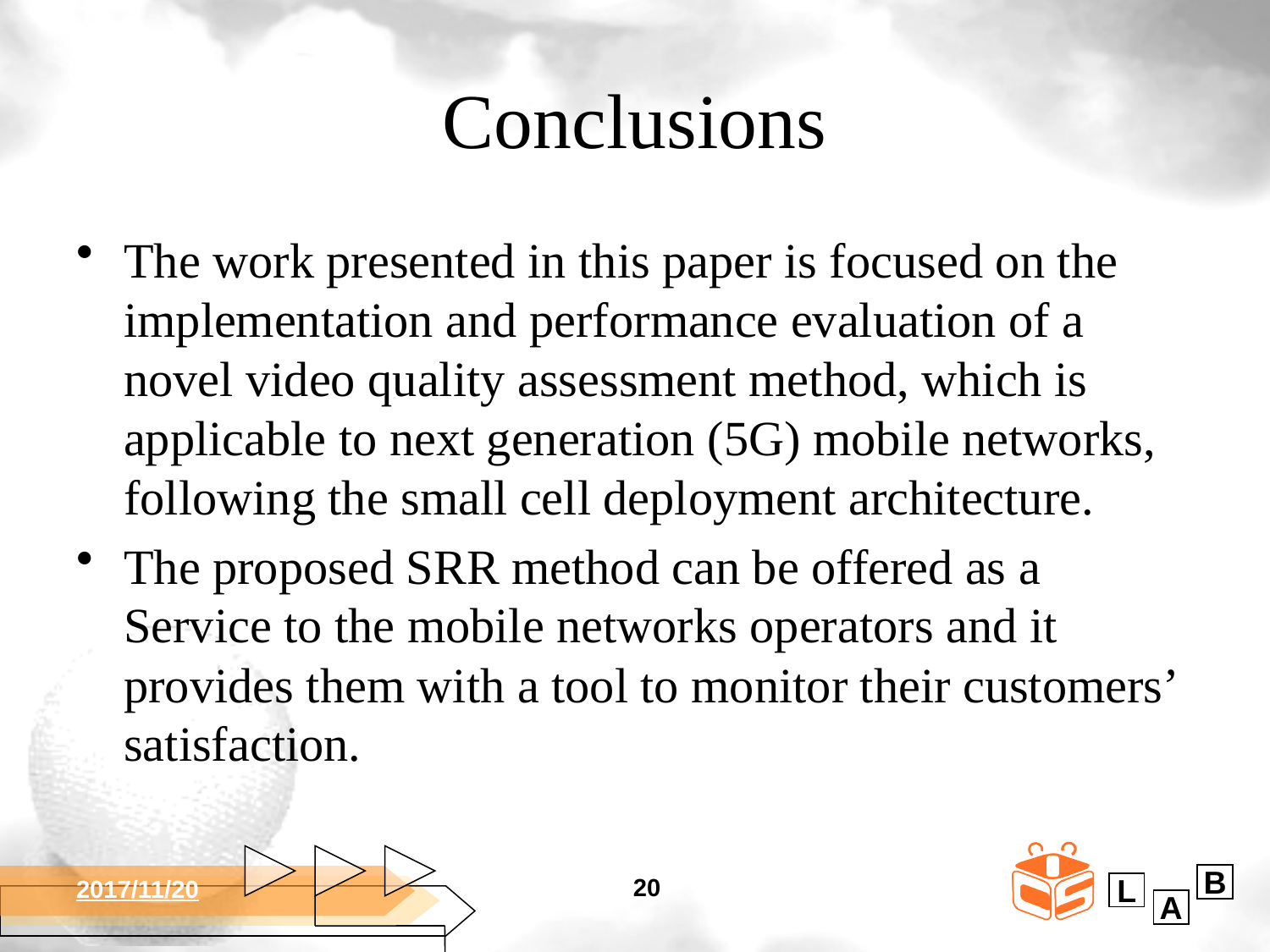

# Conclusions
The work presented in this paper is focused on the implementation and performance evaluation of a novel video quality assessment method, which is applicable to next generation (5G) mobile networks, following the small cell deployment architecture.
The proposed SRR method can be offered as a Service to the mobile networks operators and it provides them with a tool to monitor their customers’ satisfaction.
20
2017/11/20